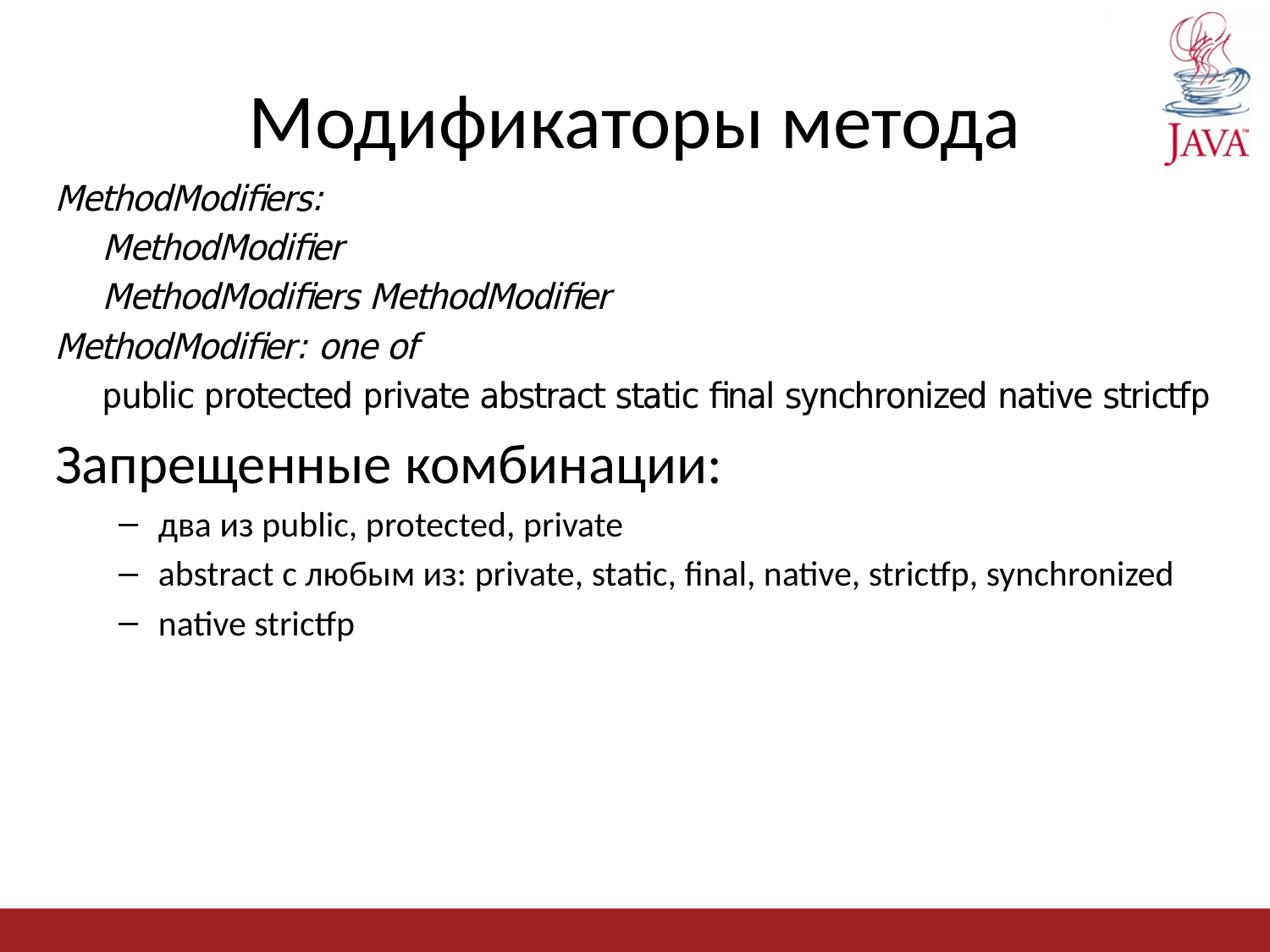

# Модификаторы метода
MethodModifiers:
	MethodModifier
	MethodModifiers MethodModifier
MethodModifier: one of
	public protected private abstract static final synchronized native strictfp
Запрещенные комбинации:
два из public, protected, private
abstract с любым из: private, static, final, native, strictfp, synchronized
native strictfp